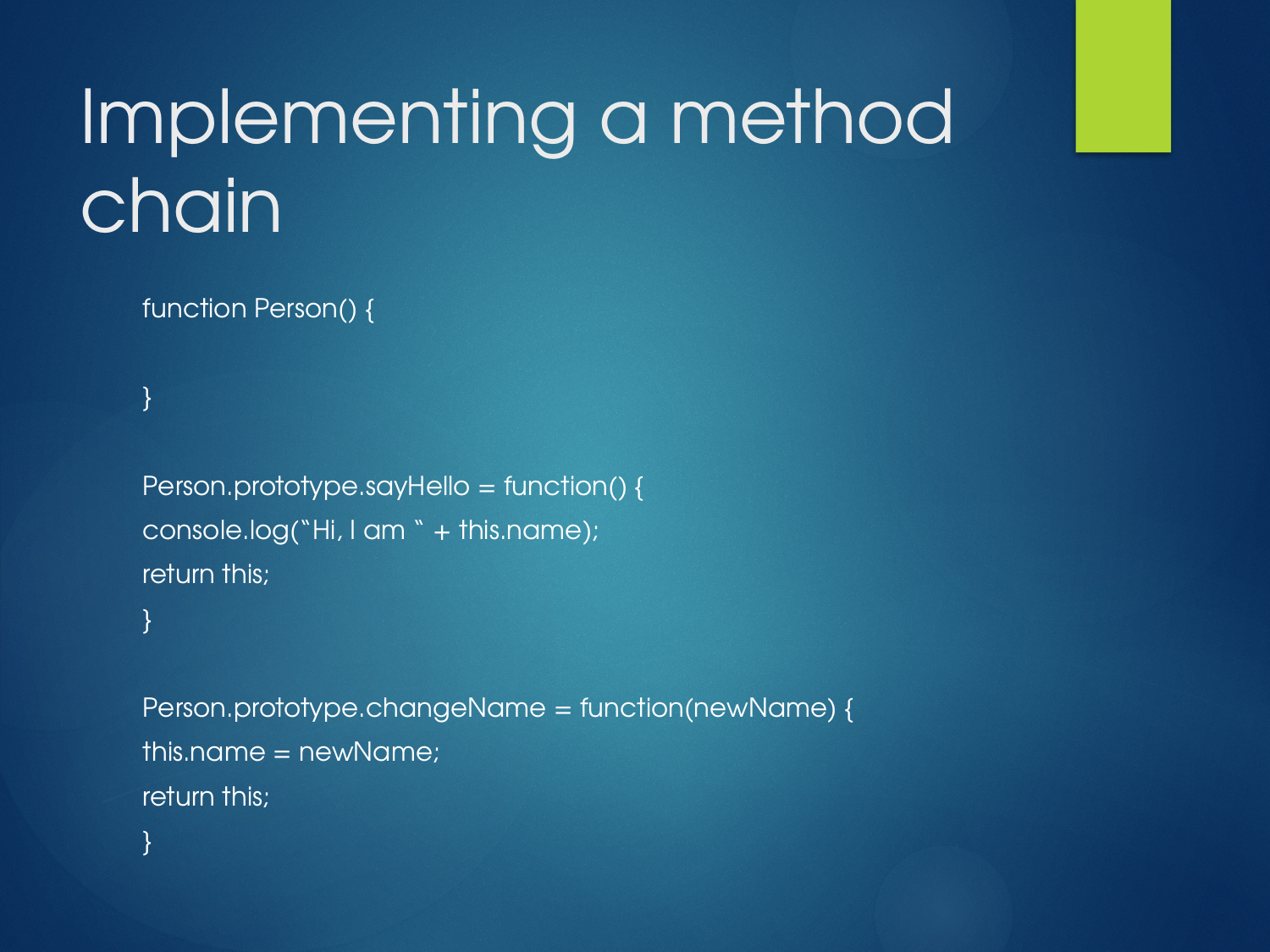

# Implementing a method chain
function Person() {

}

Person.prototype.sayHello = function() {
	console.log(“Hi, I am “ + this.name);
	return this;
}

Person.prototype.changeName = function(newName) {
	this.name = newName;
	return this;
}